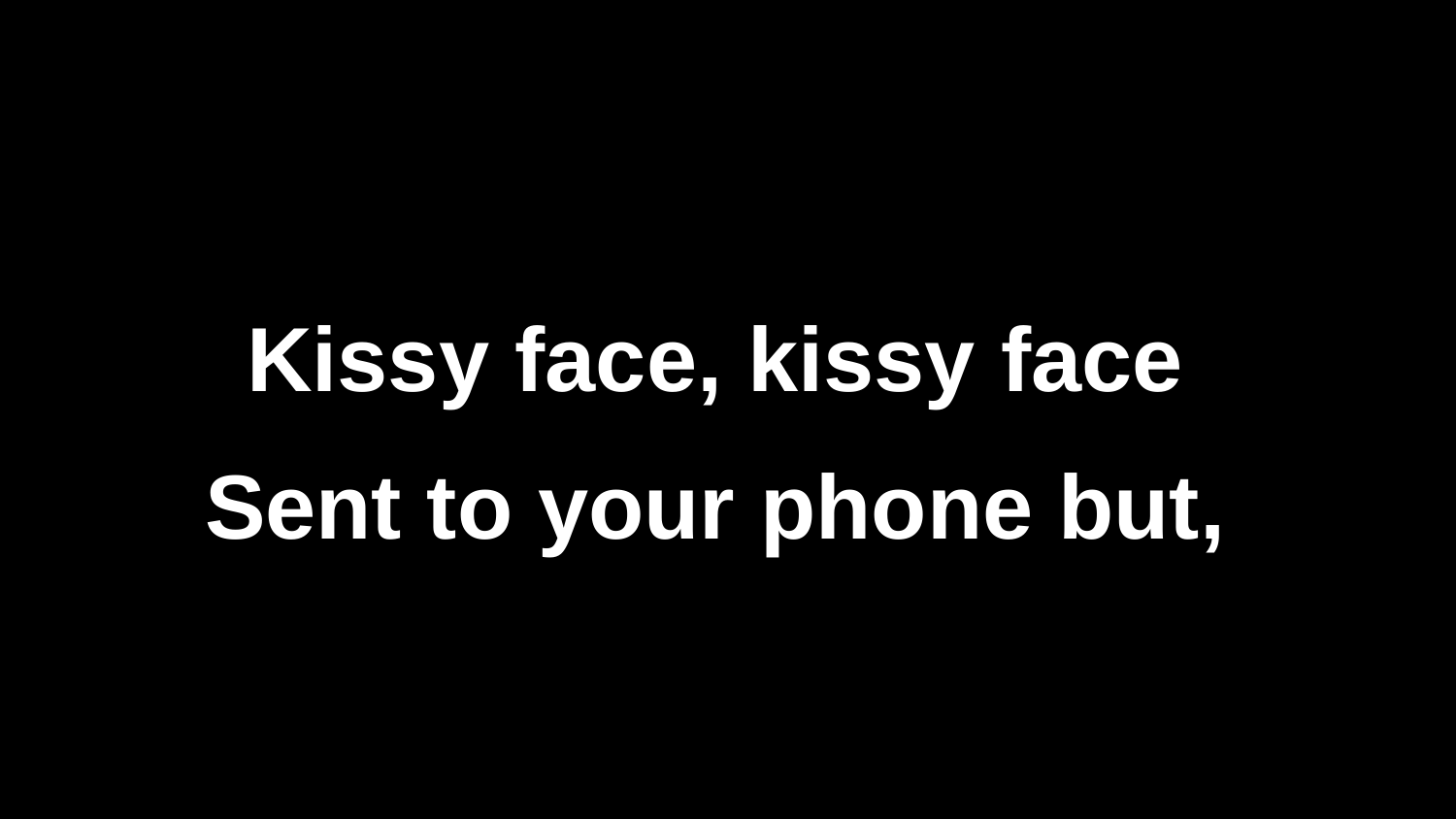

Kissy face, kissy face
Sent to your phone but,